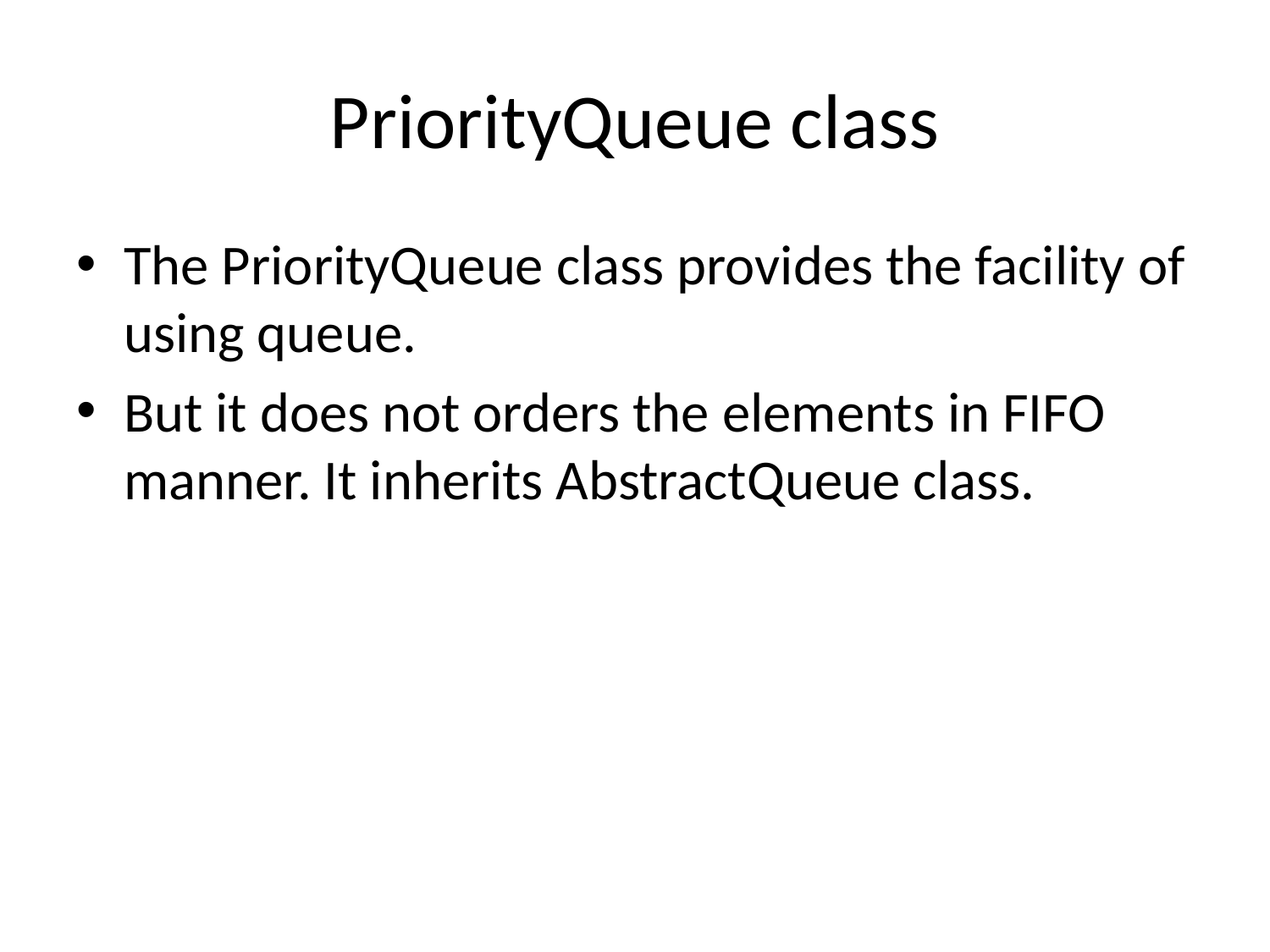

# PriorityQueue class
The PriorityQueue class provides the facility of using queue.
But it does not orders the elements in FIFO manner. It inherits AbstractQueue class.